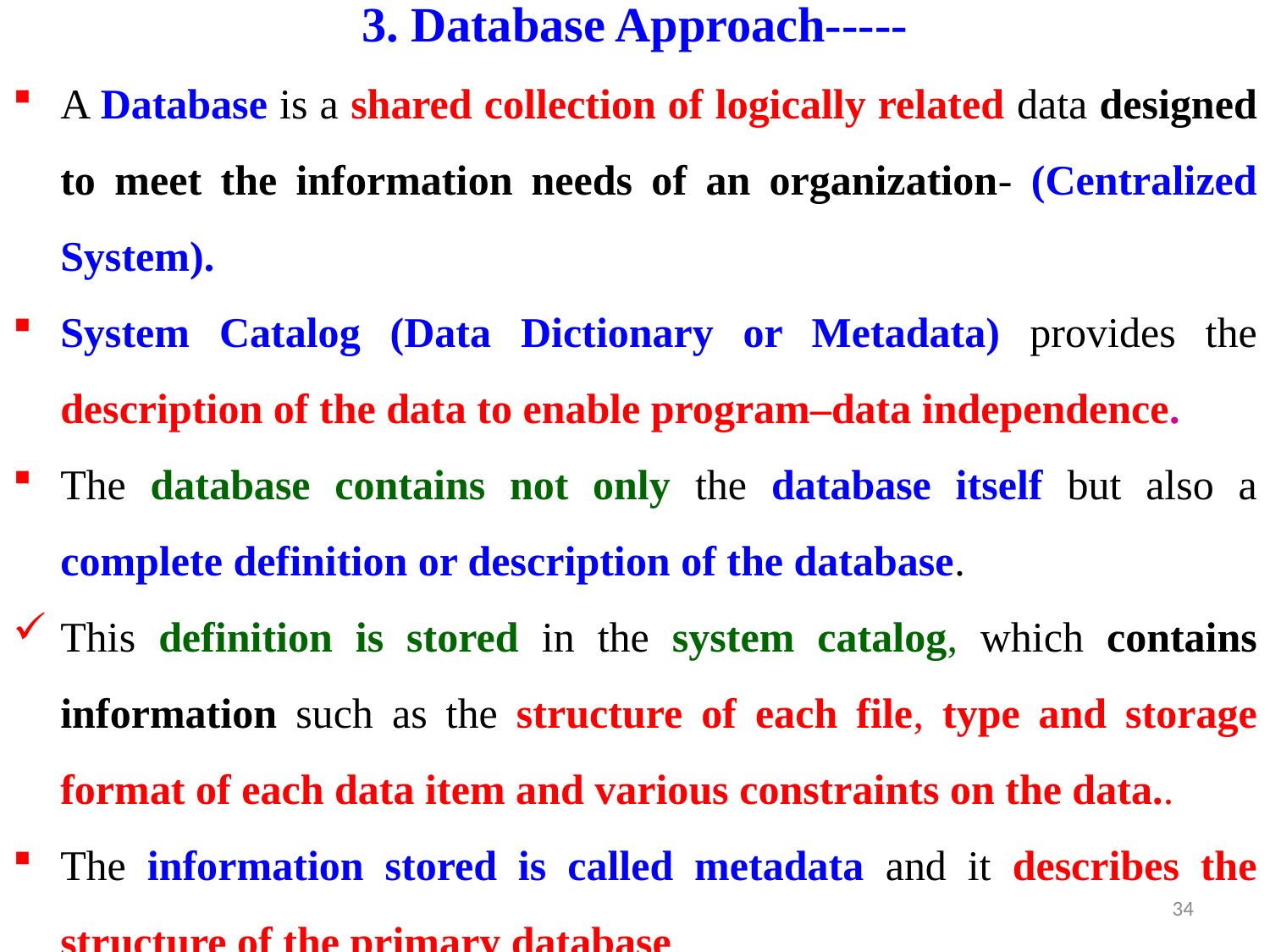

# 3. Database Approach-----
A Database is a shared collection of logically related data designed to meet the information needs of an organization- (Centralized System).
System Catalog (Data Dictionary or Metadata) provides the description of the data to enable program–data independence.
The database contains not only the database itself but also a complete definition or description of the database.
This definition is stored in the system catalog, which contains information such as the structure of each file, type and storage format of each data item and various constraints on the data..
The information stored is called metadata and it describes the structure of the primary database.

34